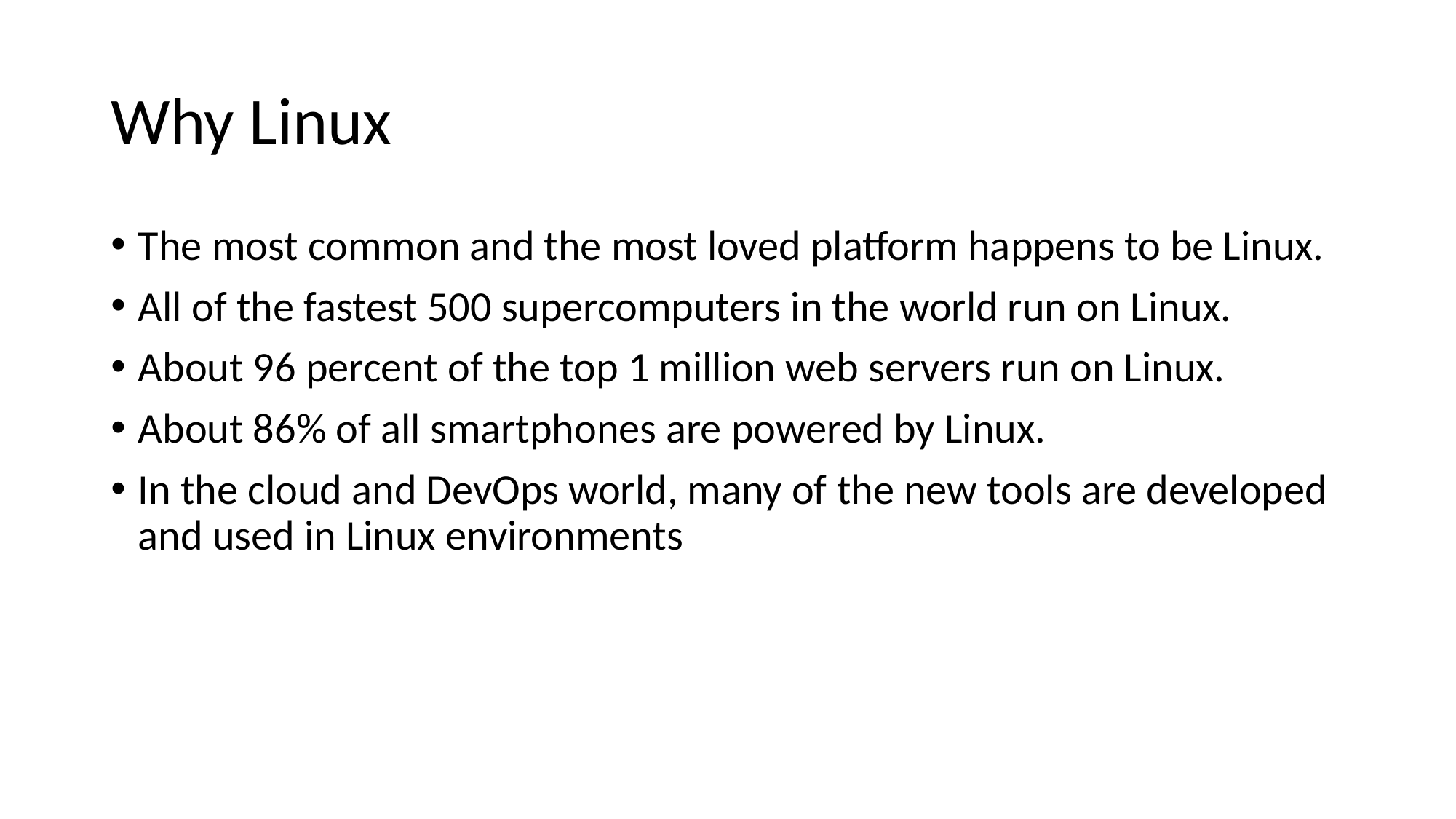

# Why Linux
The most common and the most loved platform happens to be Linux.
All of the fastest 500 supercomputers in the world run on Linux.
About 96 percent of the top 1 million web servers run on Linux.
About 86% of all smartphones are powered by Linux.
In the cloud and DevOps world, many of the new tools are developed and used in Linux environments